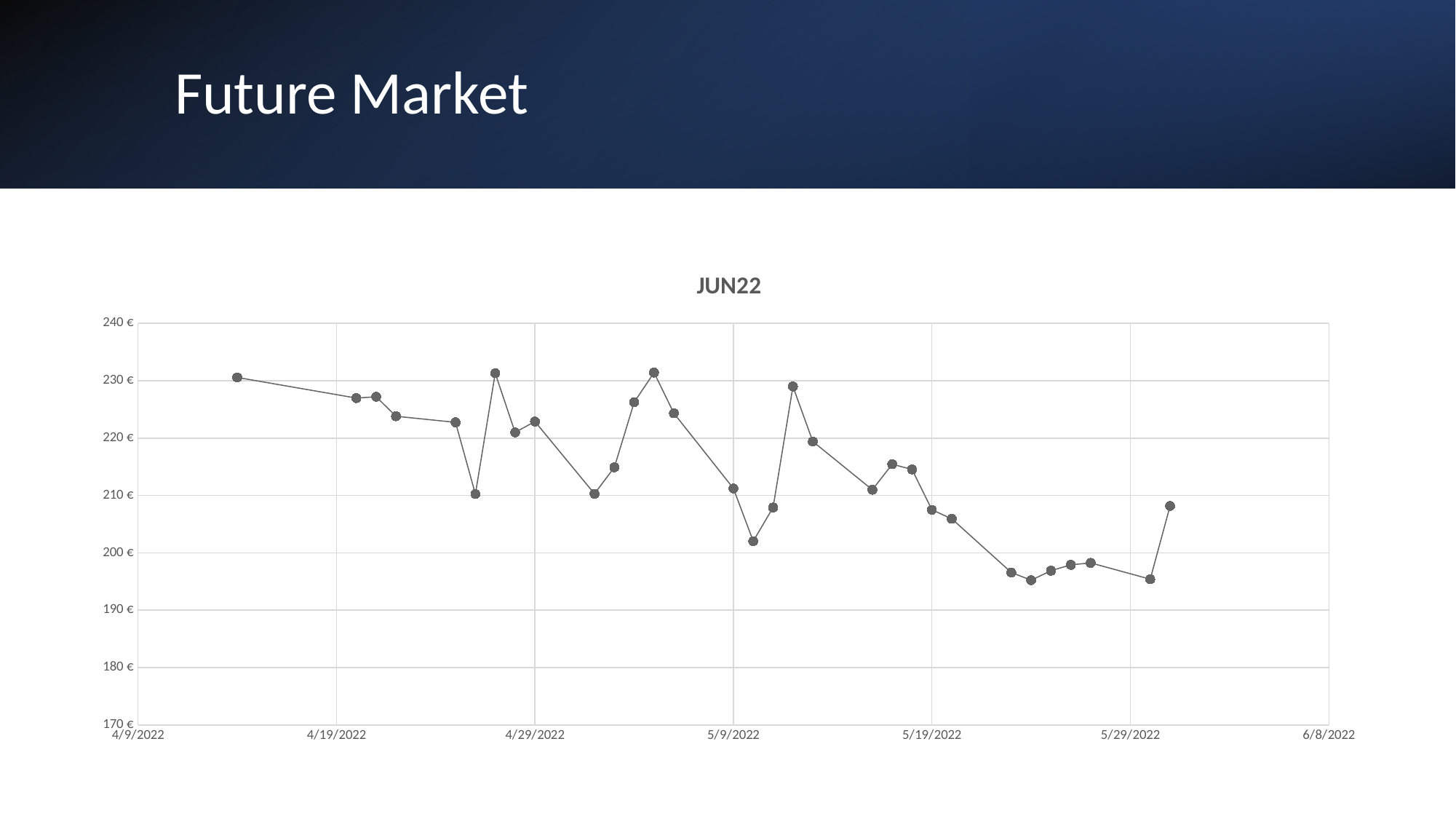

# Future Market

### Chart:

| Category | JUN22 |
|---|---|